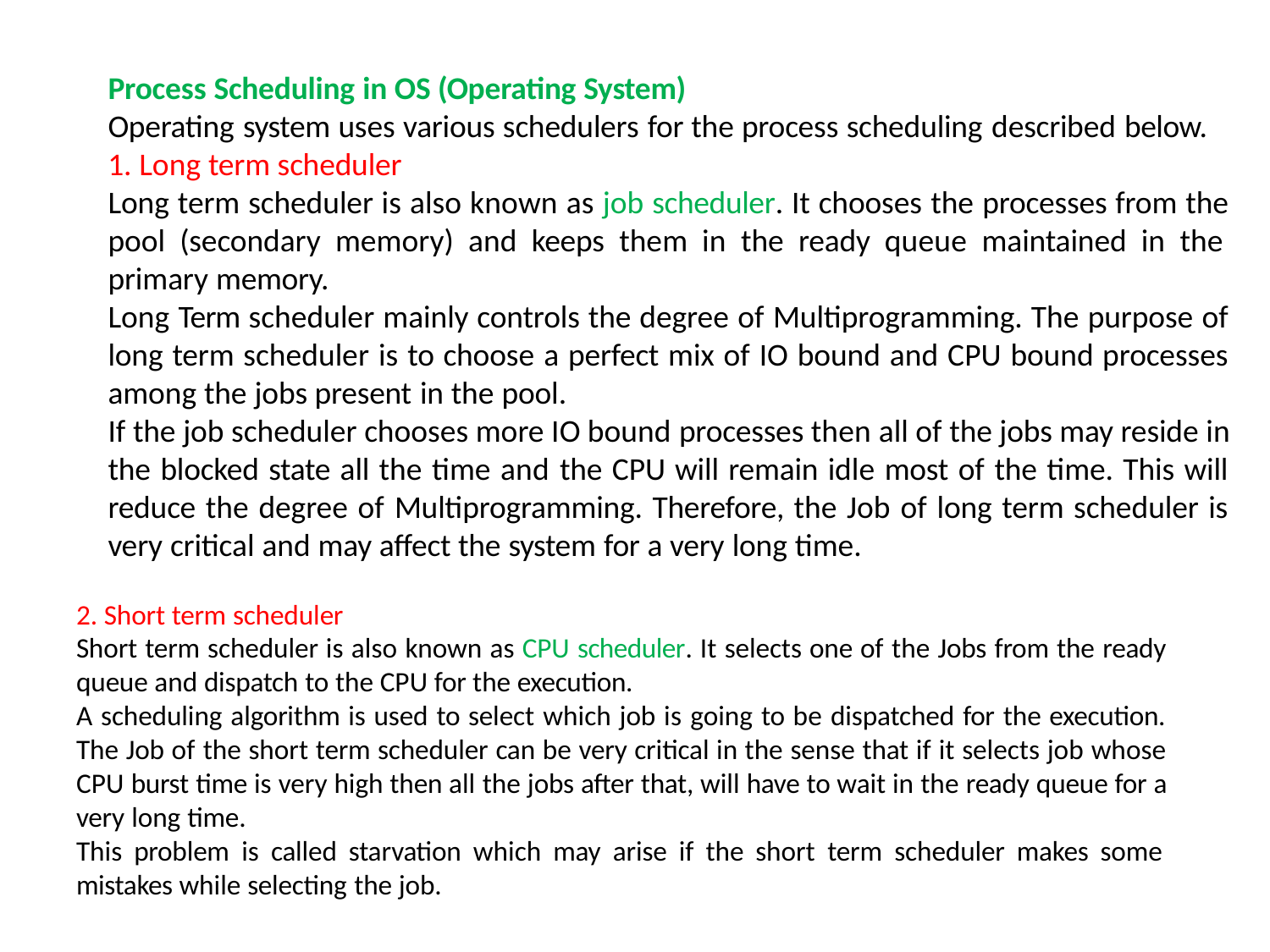

# Process Scheduling in OS (Operating System)
Operating system uses various schedulers for the process scheduling described below.
Long term scheduler
Long term scheduler is also known as job scheduler. It chooses the processes from the  pool (secondary memory) and keeps them in the ready queue maintained in the  primary memory.
Long Term scheduler mainly controls the degree of Multiprogramming. The purpose of  long term scheduler is to choose a perfect mix of IO bound and CPU bound processes  among the jobs present in the pool.
If the job scheduler chooses more IO bound processes then all of the jobs may reside in  the blocked state all the time and the CPU will remain idle most of the time. This will  reduce the degree of Multiprogramming. Therefore, the Job of long term scheduler is  very critical and may affect the system for a very long time.

Short term scheduler
Short term scheduler is also known as CPU scheduler. It selects one of the Jobs from the ready  queue and dispatch to the CPU for the execution.
A scheduling algorithm is used to select which job is going to be dispatched for the execution.  The Job of the short term scheduler can be very critical in the sense that if it selects job whose  CPU burst time is very high then all the jobs after that, will have to wait in the ready queue for a  very long time.
This problem is called starvation which may arise if the short term scheduler makes some
mistakes while selecting the job.